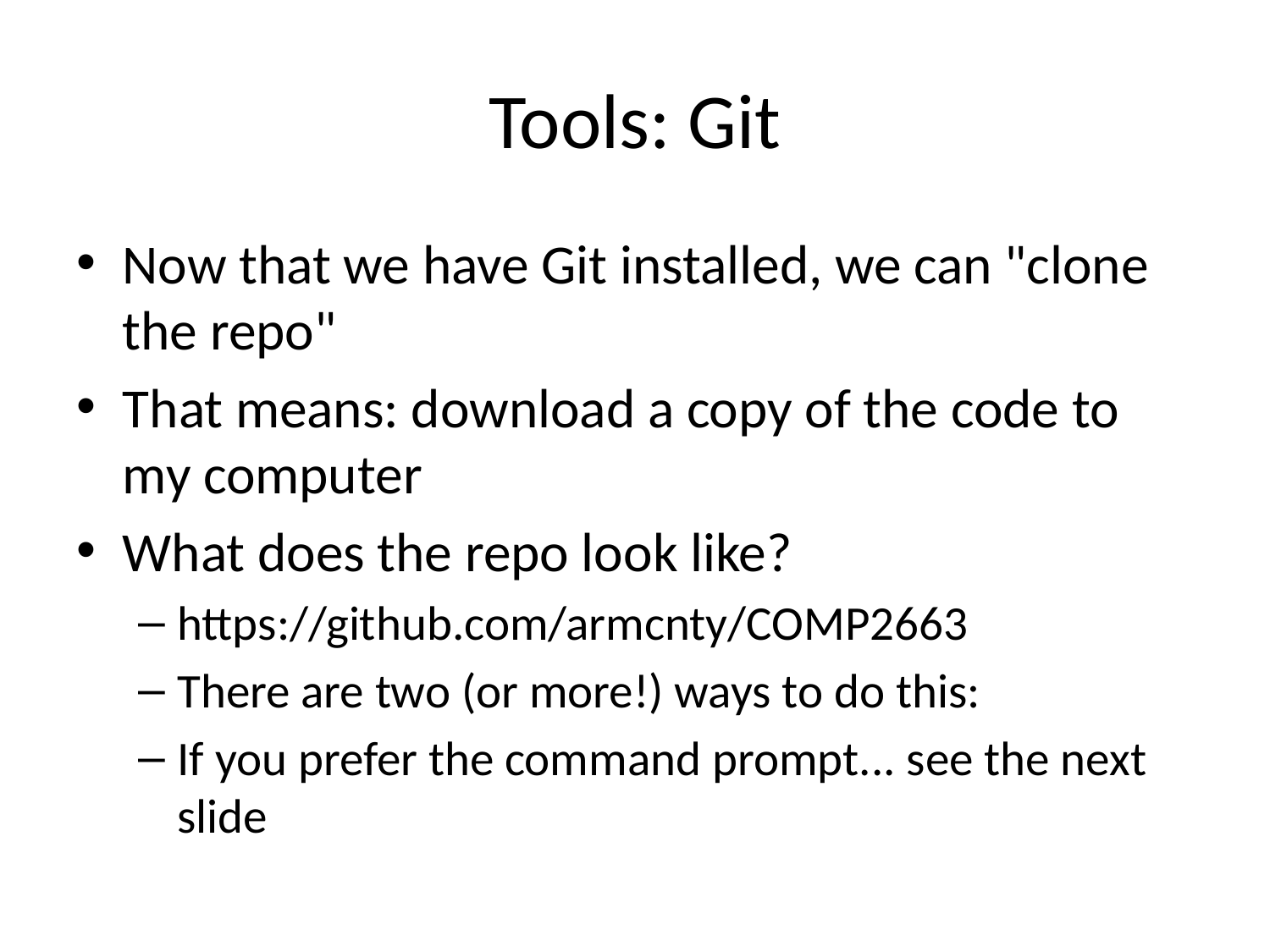

# Tools: Git
Now that we have Git installed, we can "clone the repo"
That means: download a copy of the code to my computer
What does the repo look like?
https://github.com/armcnty/COMP2663
There are two (or more!) ways to do this:
If you prefer the command prompt... see the next slide